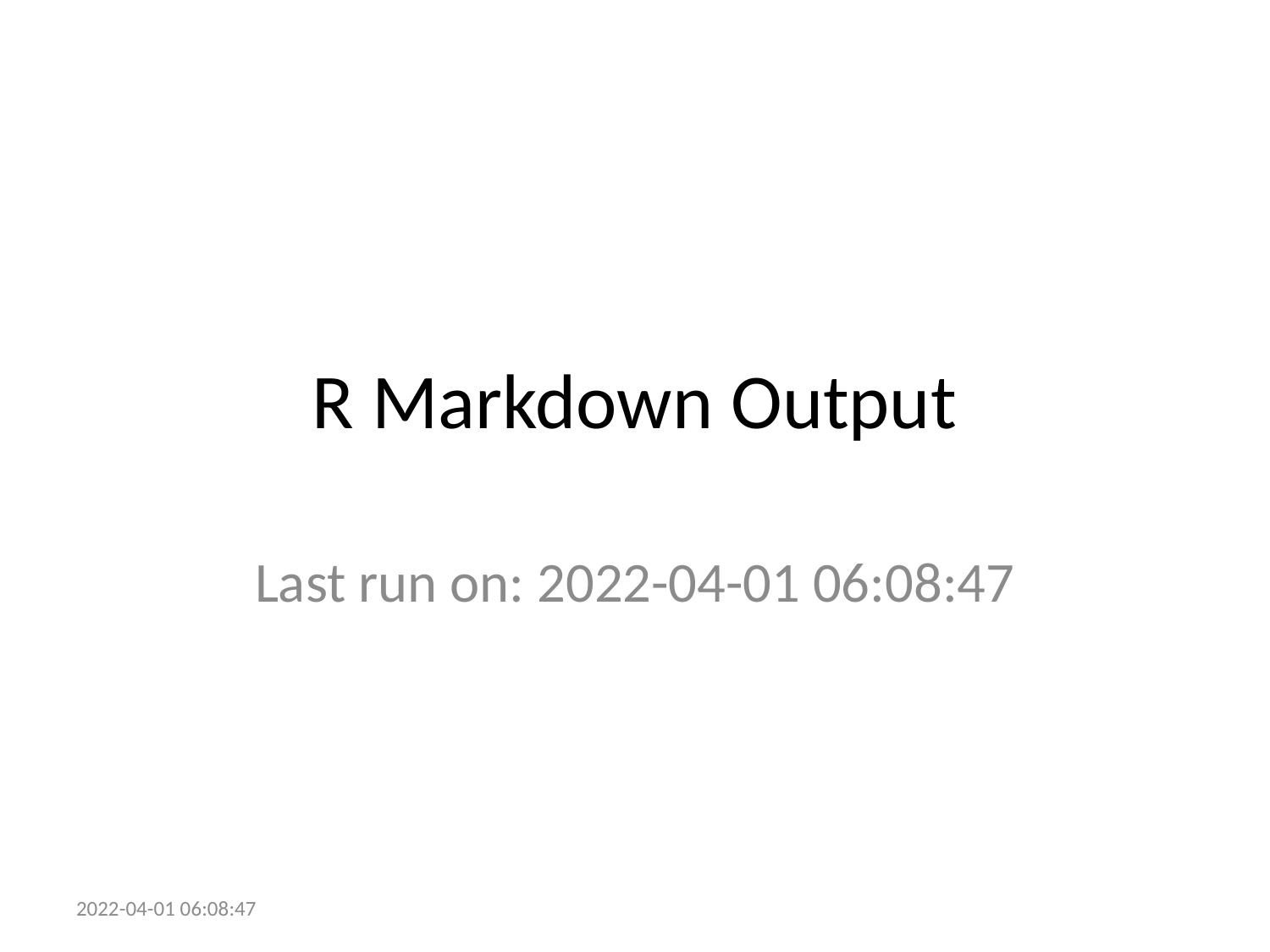

# R Markdown Output
Last run on: 2022-04-01 06:08:47
2022-04-01 06:08:47